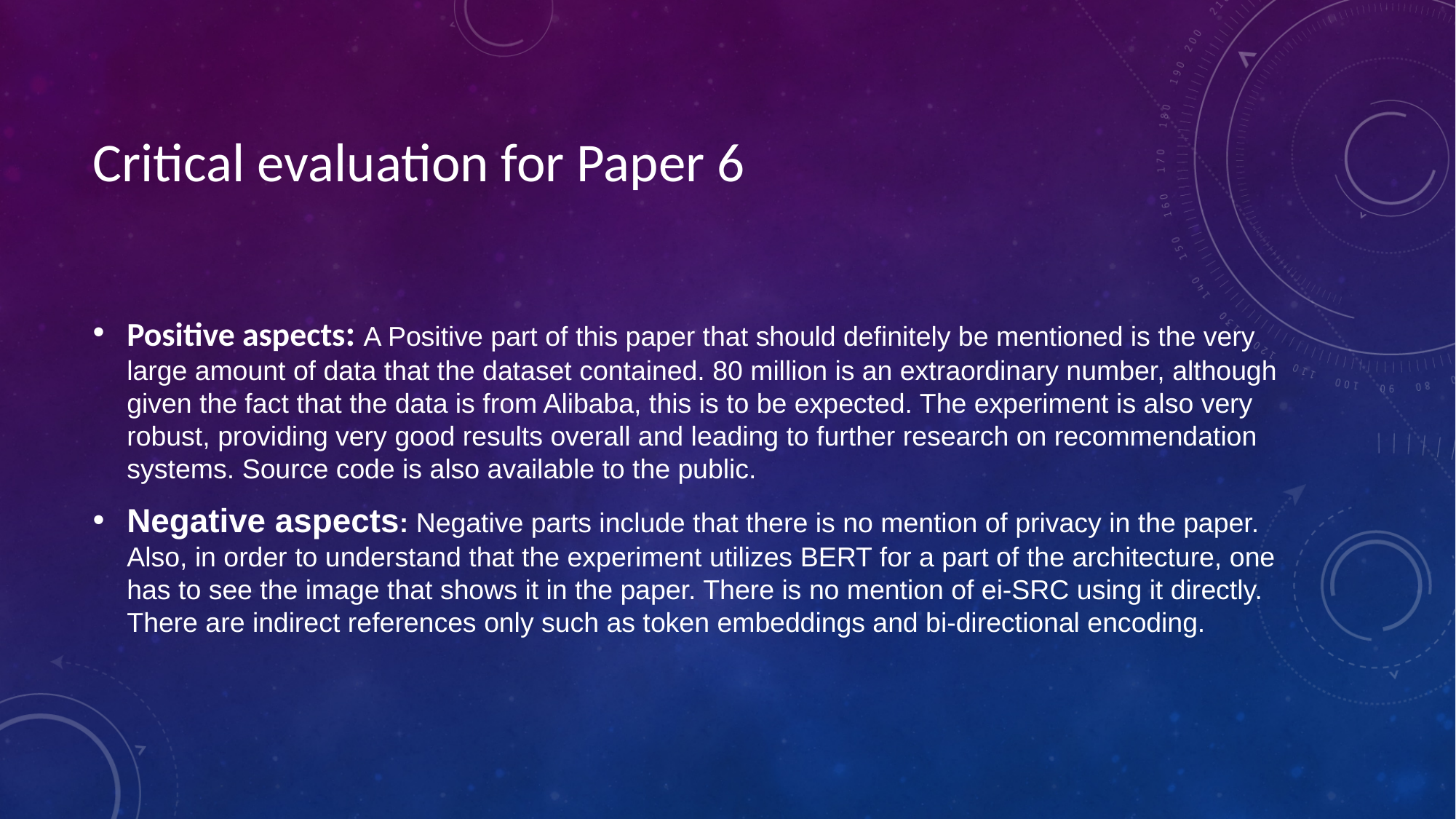

# Critical evaluation for Paper 6
Positive aspects: A Positive part of this paper that should definitely be mentioned is the very large amount of data that the dataset contained. 80 million is an extraordinary number, although given the fact that the data is from Alibaba, this is to be expected. The experiment is also very robust, providing very good results overall and leading to further research on recommendation systems. Source code is also available to the public.
Negative aspects: Negative parts include that there is no mention of privacy in the paper. Also, in order to understand that the experiment utilizes BERT for a part of the architecture, one has to see the image that shows it in the paper. There is no mention of ei-SRC using it directly. There are indirect references only such as token embeddings and bi-directional encoding.